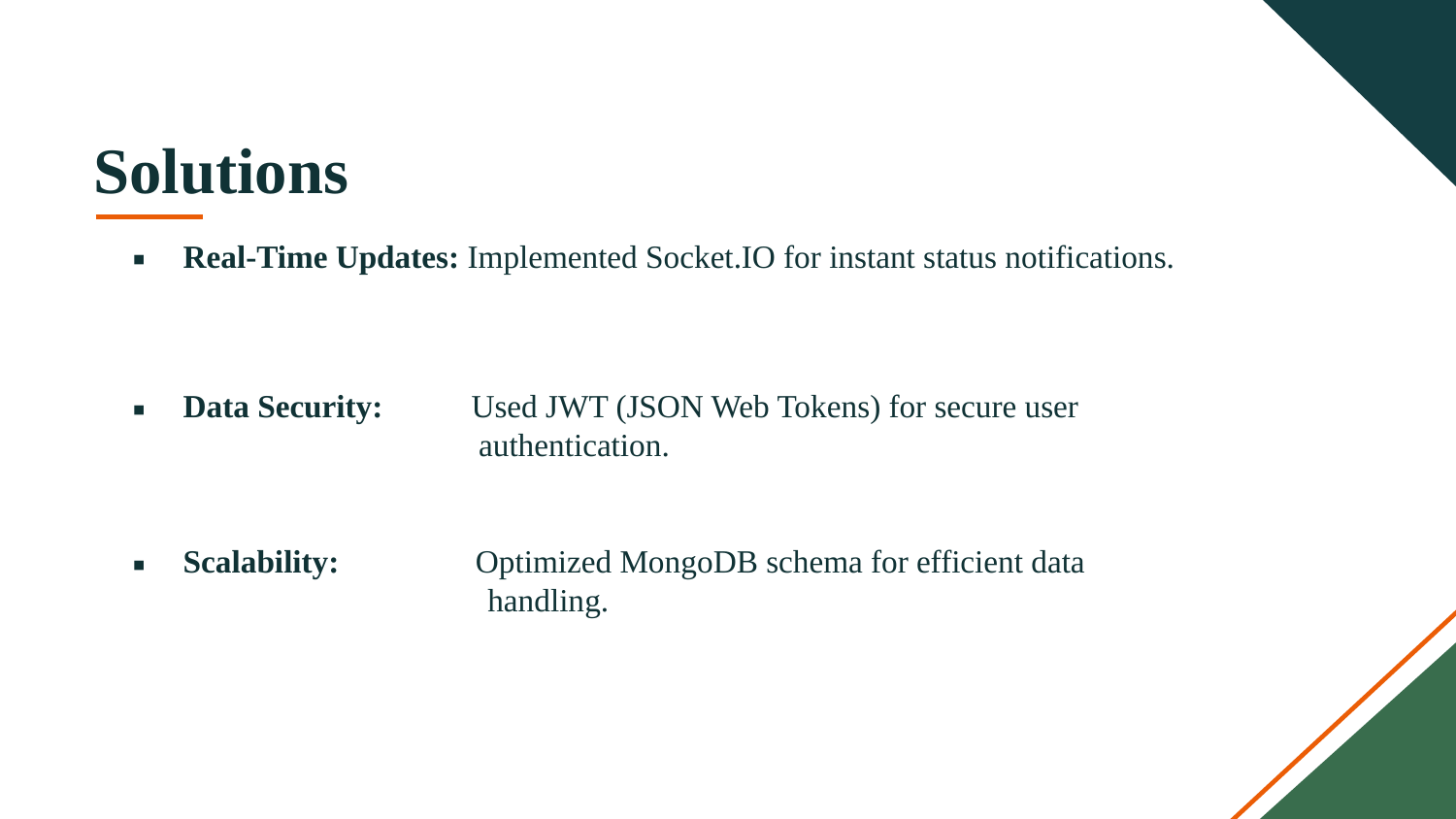

# Solutions
Real-Time Updates: Implemented Socket.IO for instant status notifications.

Data Security:           Used JWT (JSON Web Tokens) for secure user
                                              authentication.

Scalability:                 Optimized MongoDB schema for efficient data
                                      handling.